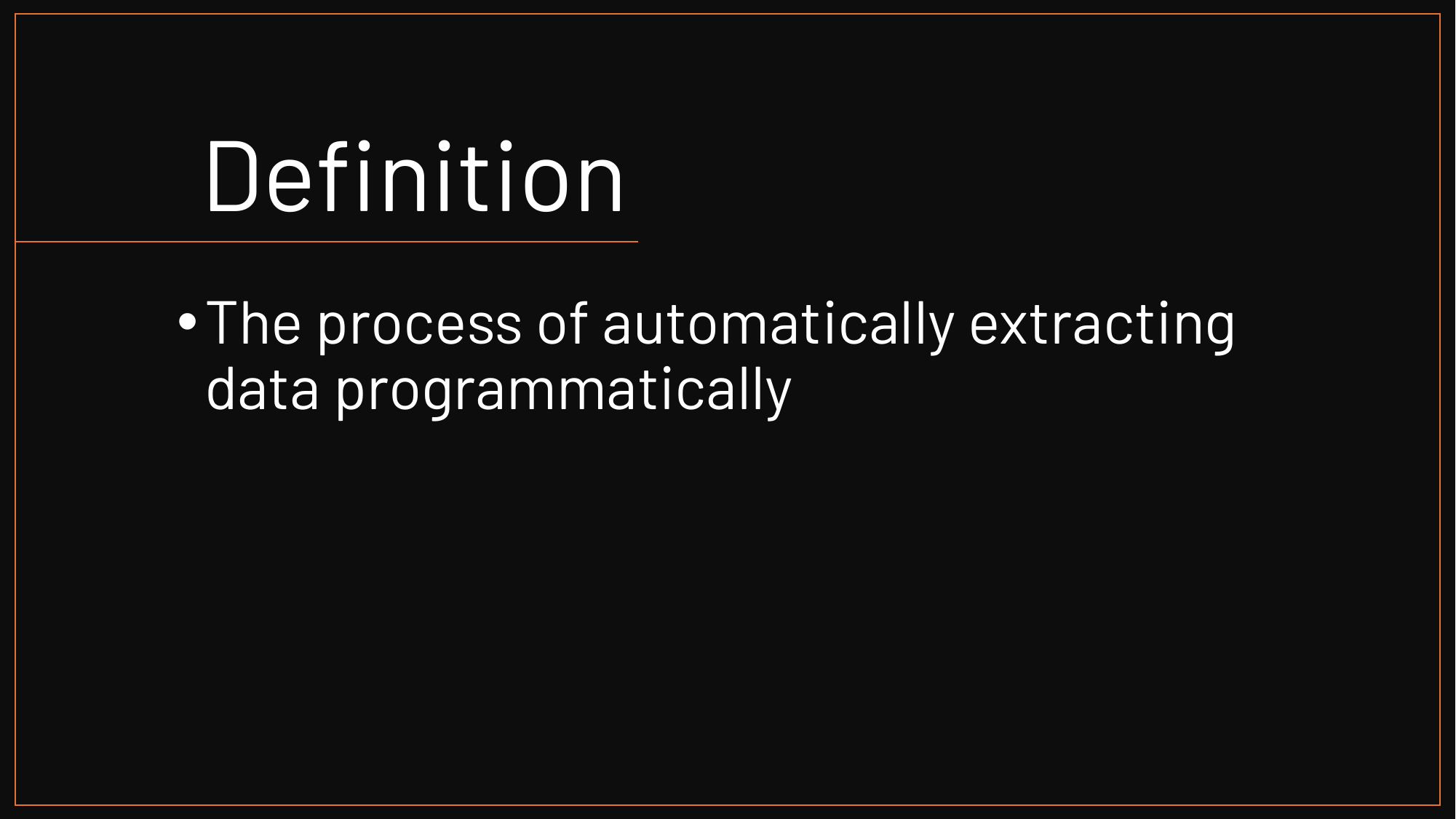

# Definition
The process of automatically extracting data programmatically